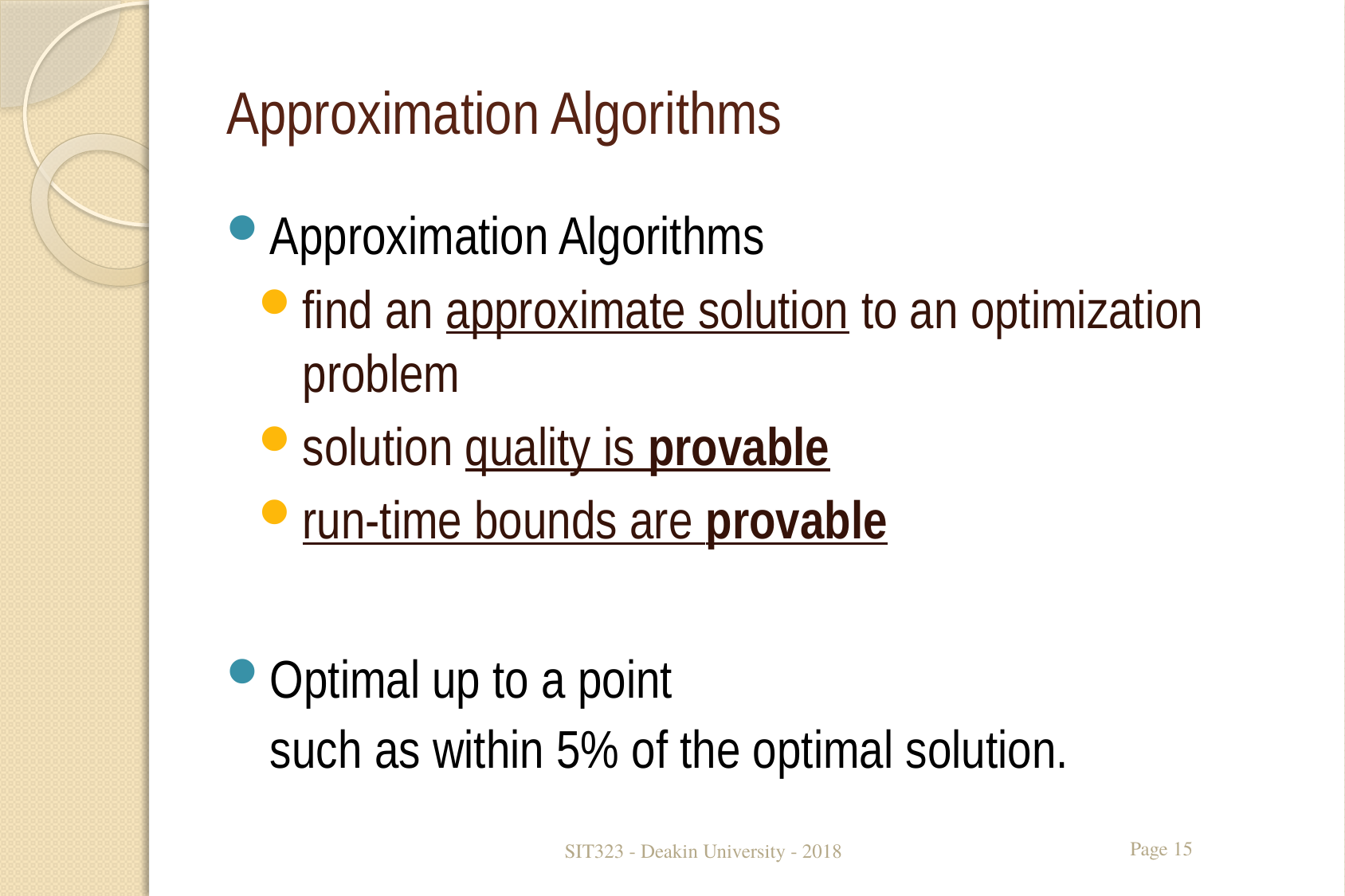

# Approximation Algorithms
Approximation Algorithms
find an approximate solution to an optimization problem
solution quality is provable
run-time bounds are provable

Optimal up to a point
such as within 5% of the optimal solution.
SIT323 - Deakin University - 2018
Page 15